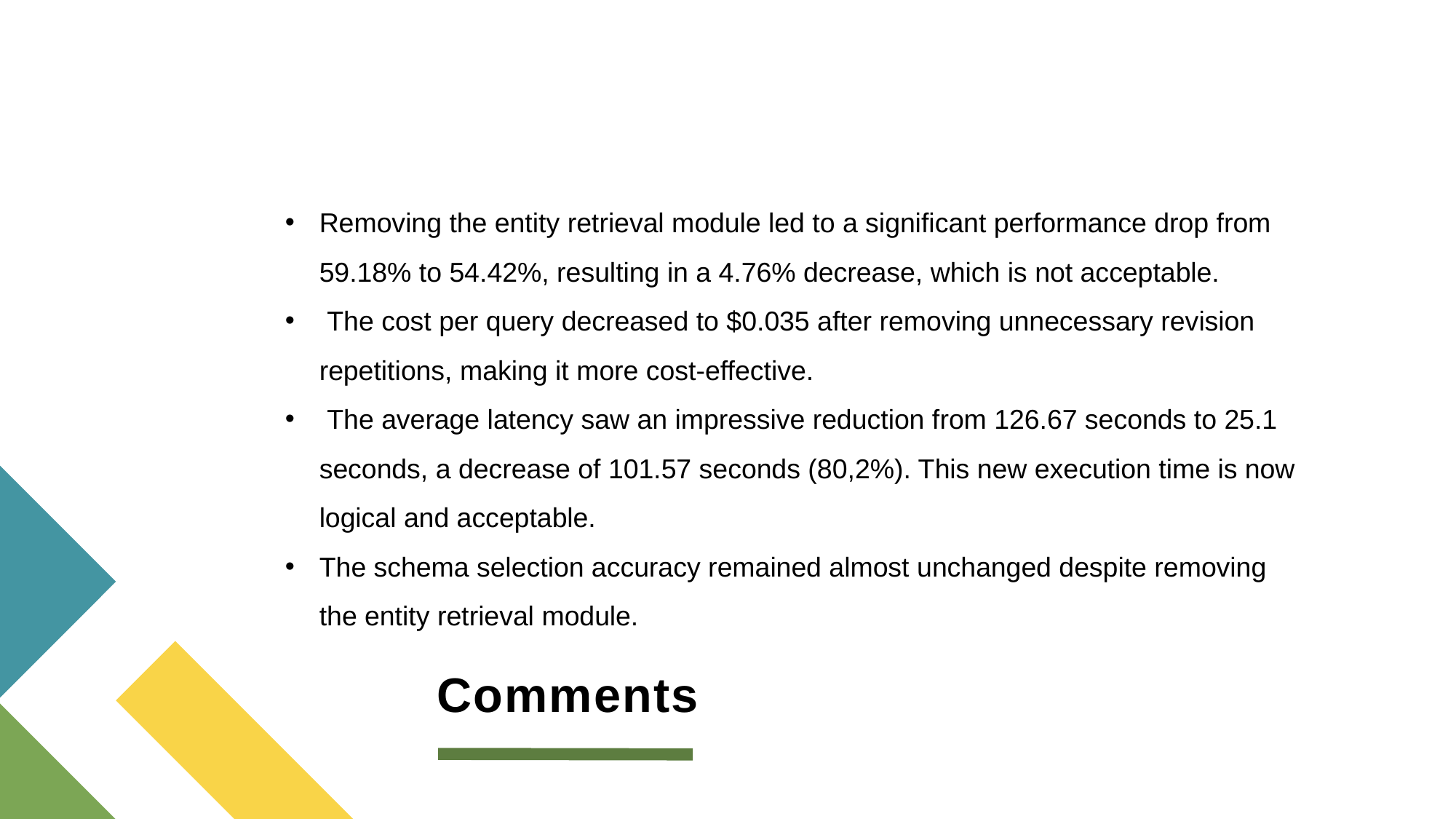

Removing the entity retrieval module led to a significant performance drop from 59.18% to 54.42%, resulting in a 4.76% decrease, which is not acceptable.
 The cost per query decreased to $0.035 after removing unnecessary revision repetitions, making it more cost-effective.
 The average latency saw an impressive reduction from 126.67 seconds to 25.1 seconds, a decrease of 101.57 seconds (80,2%). This new execution time is now logical and acceptable.
The schema selection accuracy remained almost unchanged despite removing the entity retrieval module.
# Comments